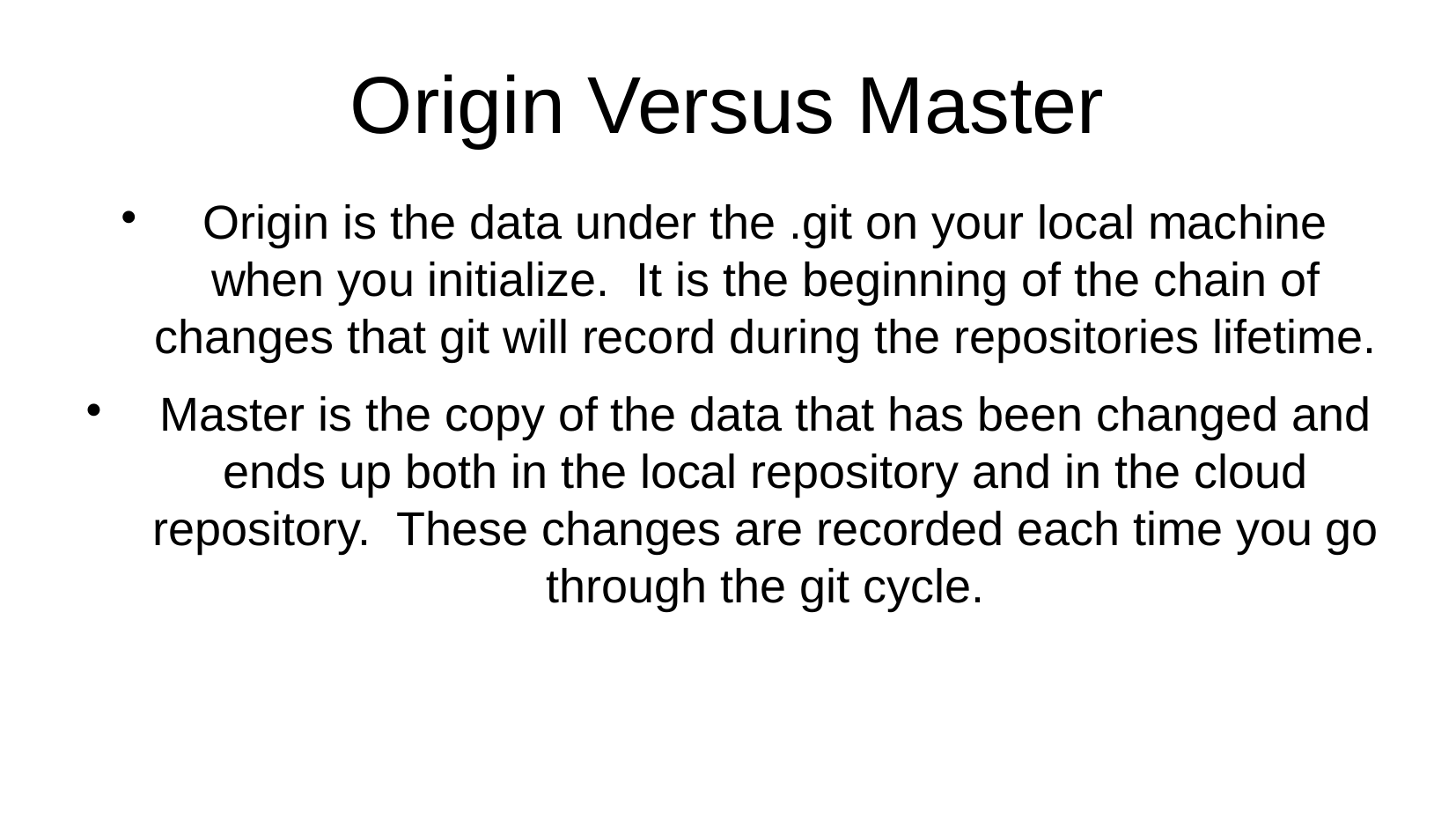

Origin Versus Master
Origin is the data under the .git on your local machine when you initialize.  It is the beginning of the chain of changes that git will record during the repositories lifetime.
Master is the copy of the data that has been changed and ends up both in the local repository and in the cloud repository.  These changes are recorded each time you go through the git cycle.